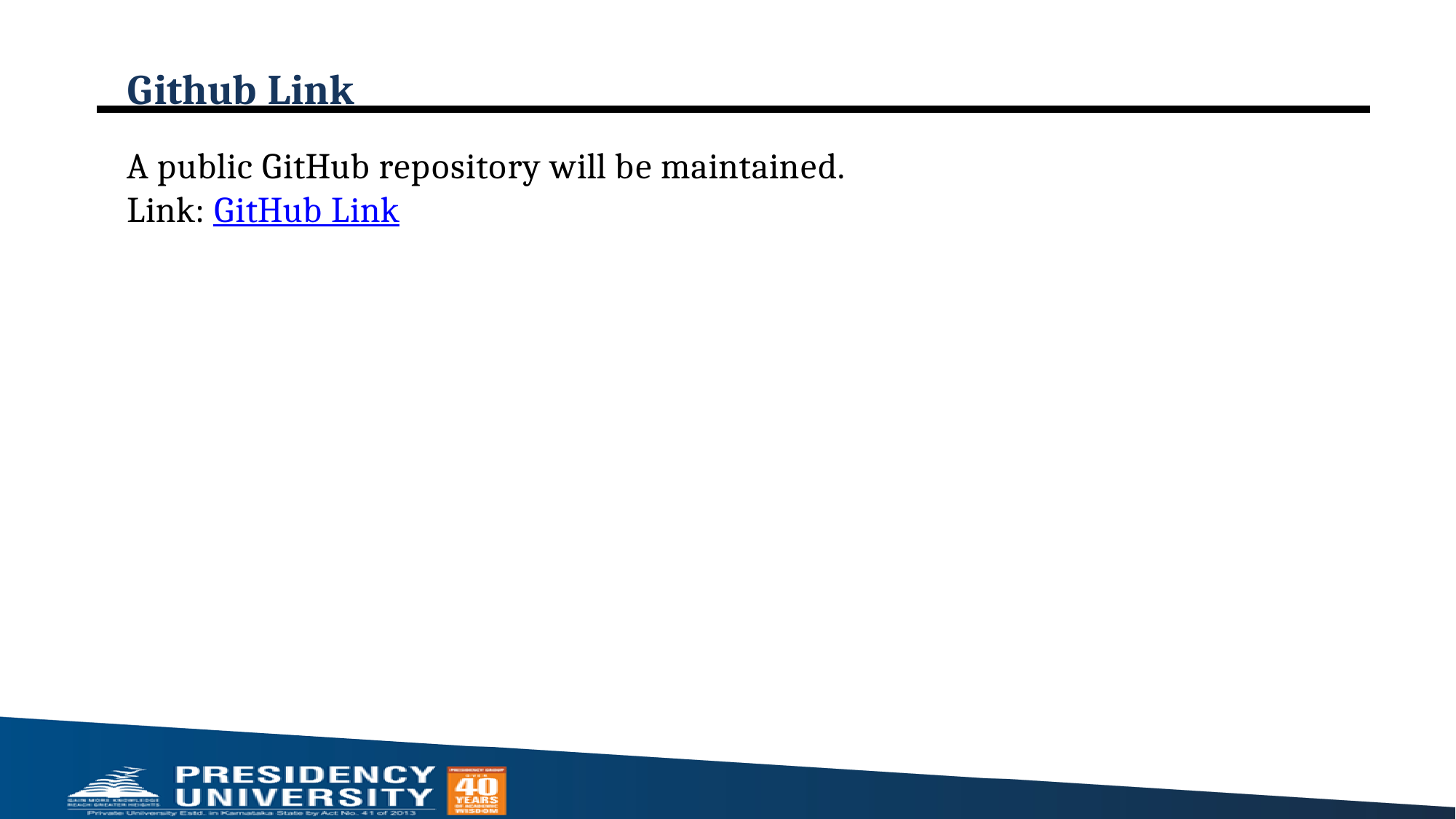

# Github Link

A public GitHub repository will be maintained.
Link: GitHub Link